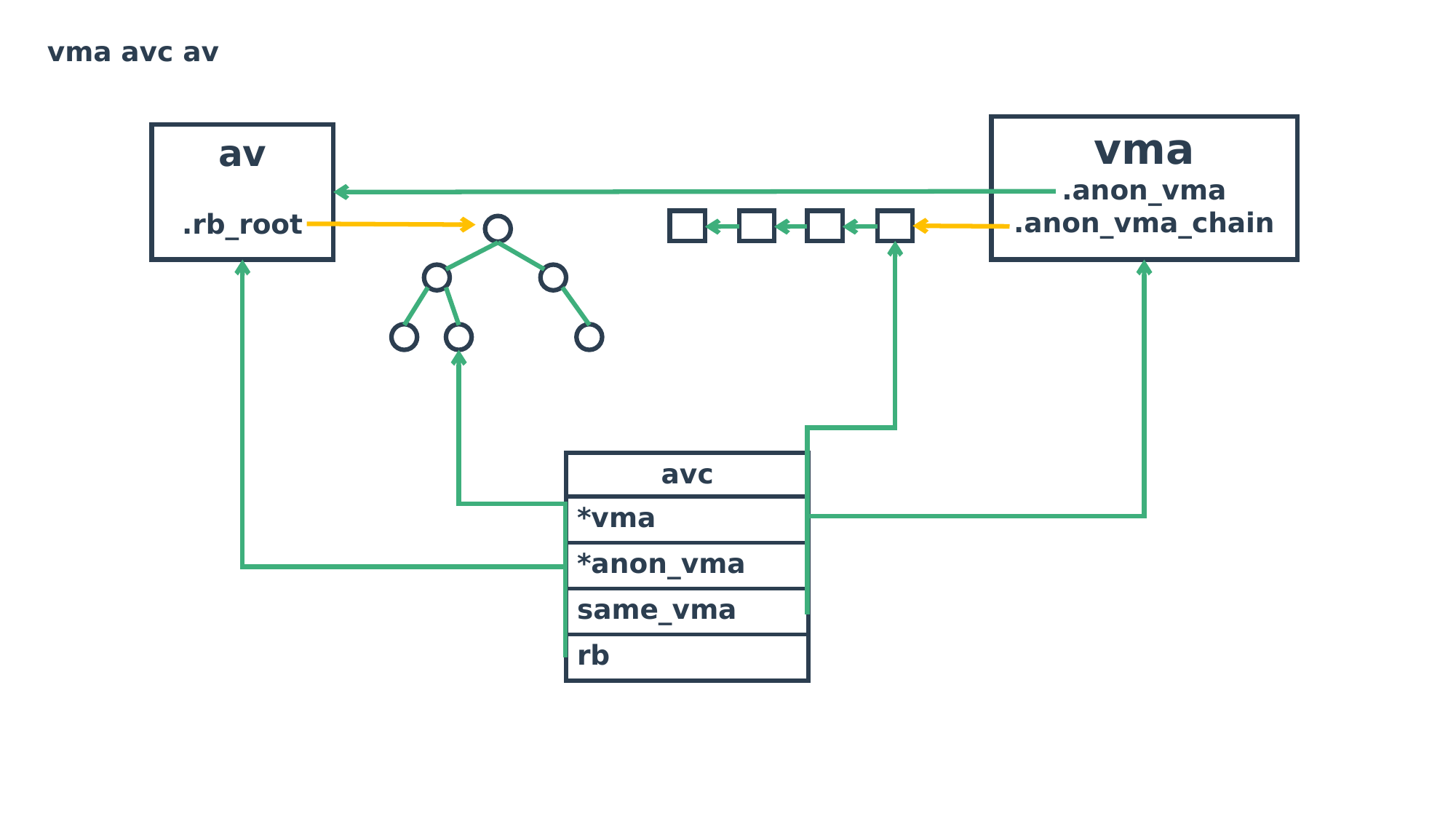

vma avc av
vma
.anon_vma
.anon_vma_chain
av

.rb_root

| avc |
| --- |
| \*vma |
| \*anon\_vma |
| same\_vma |
| rb |